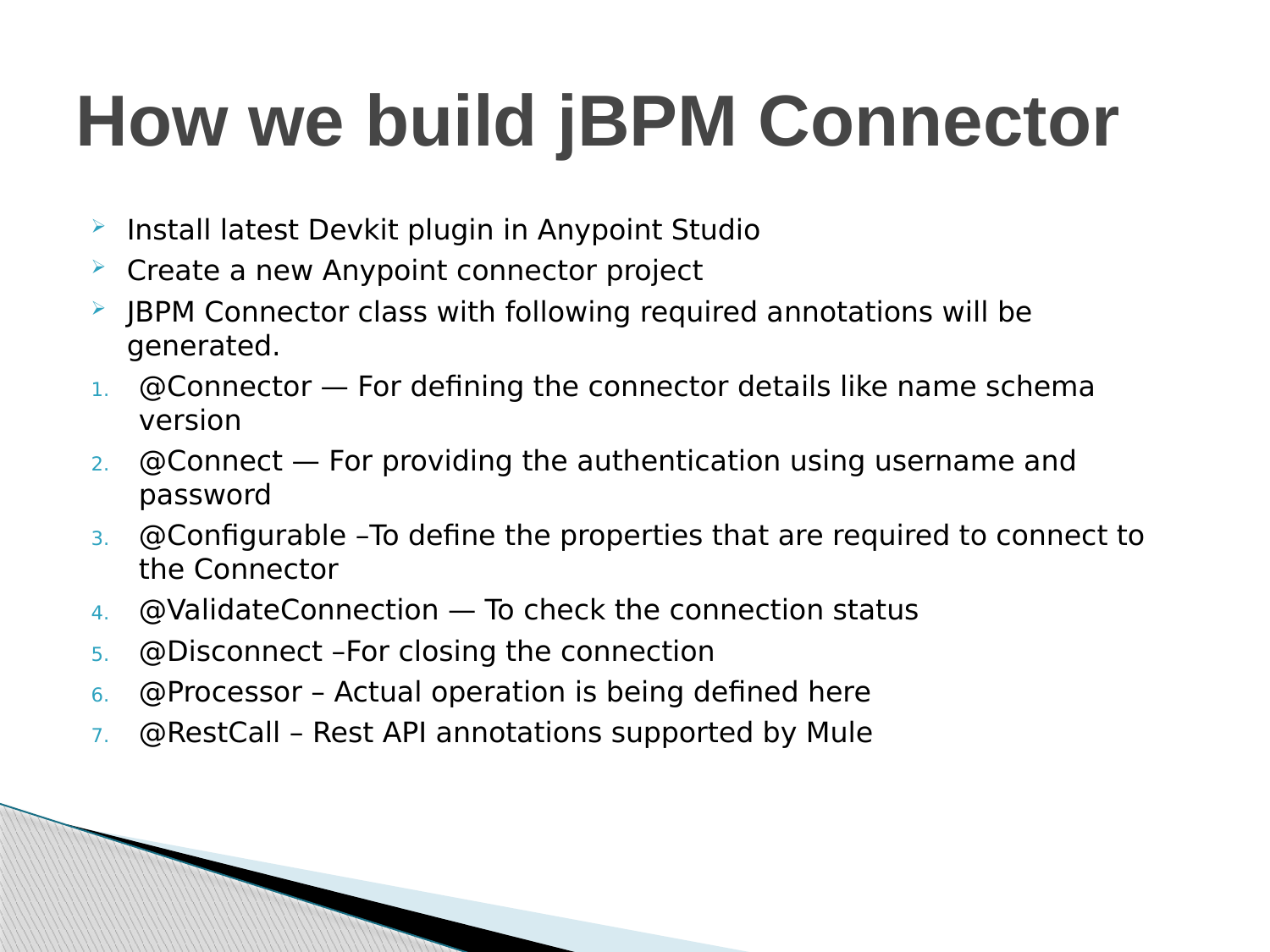

# How we build jBPM Connector
Install latest Devkit plugin in Anypoint Studio
Create a new Anypoint connector project
JBPM Connector class with following required annotations will be generated.
@Connector — For defining the connector details like name schema version
@Connect — For providing the authentication using username and password
@Configurable –To define the properties that are required to connect to the Connector
@ValidateConnection — To check the connection status
@Disconnect –For closing the connection
@Processor – Actual operation is being defined here
@RestCall – Rest API annotations supported by Mule